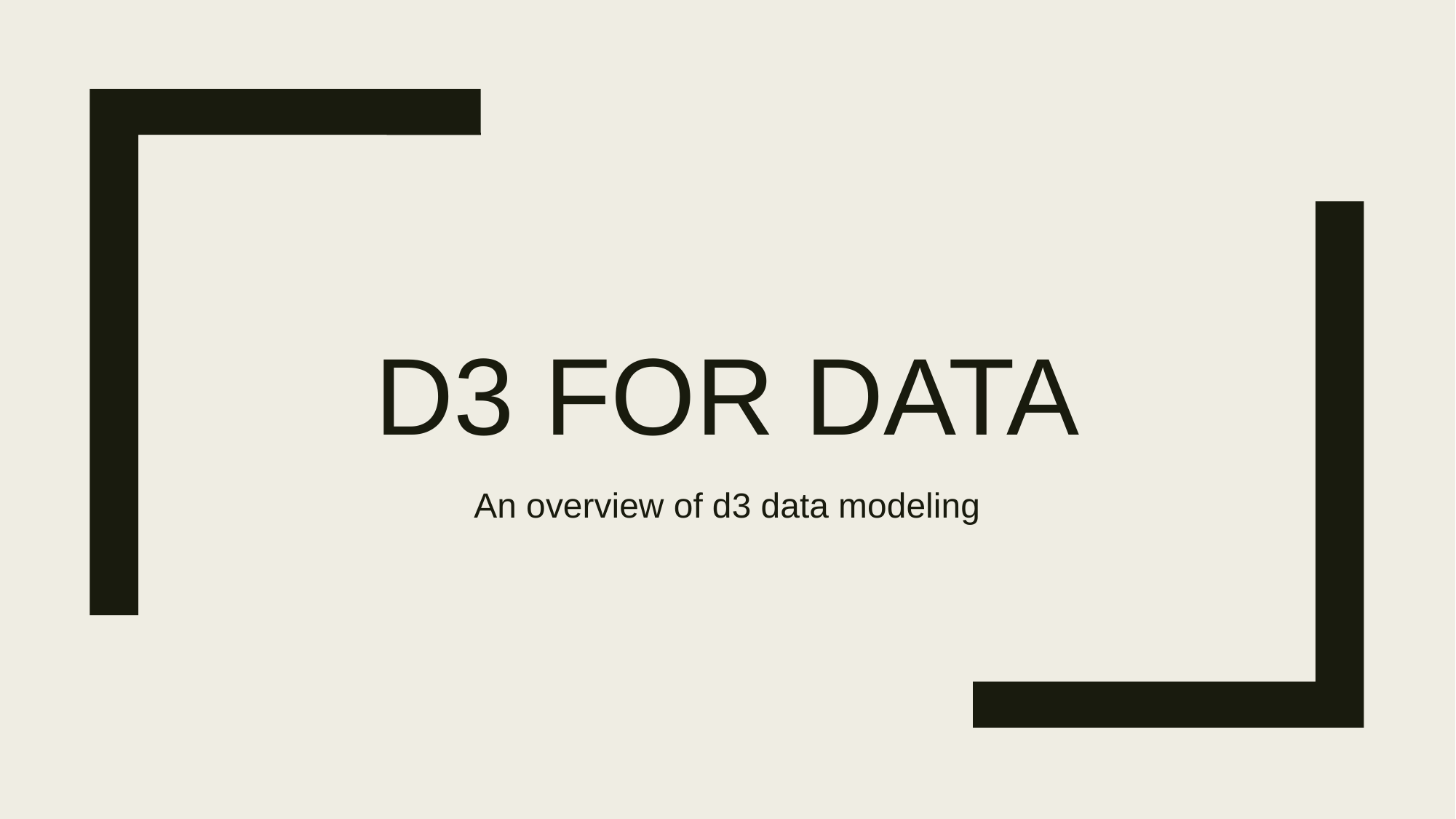

# D3 for data
An overview of d3 data modeling